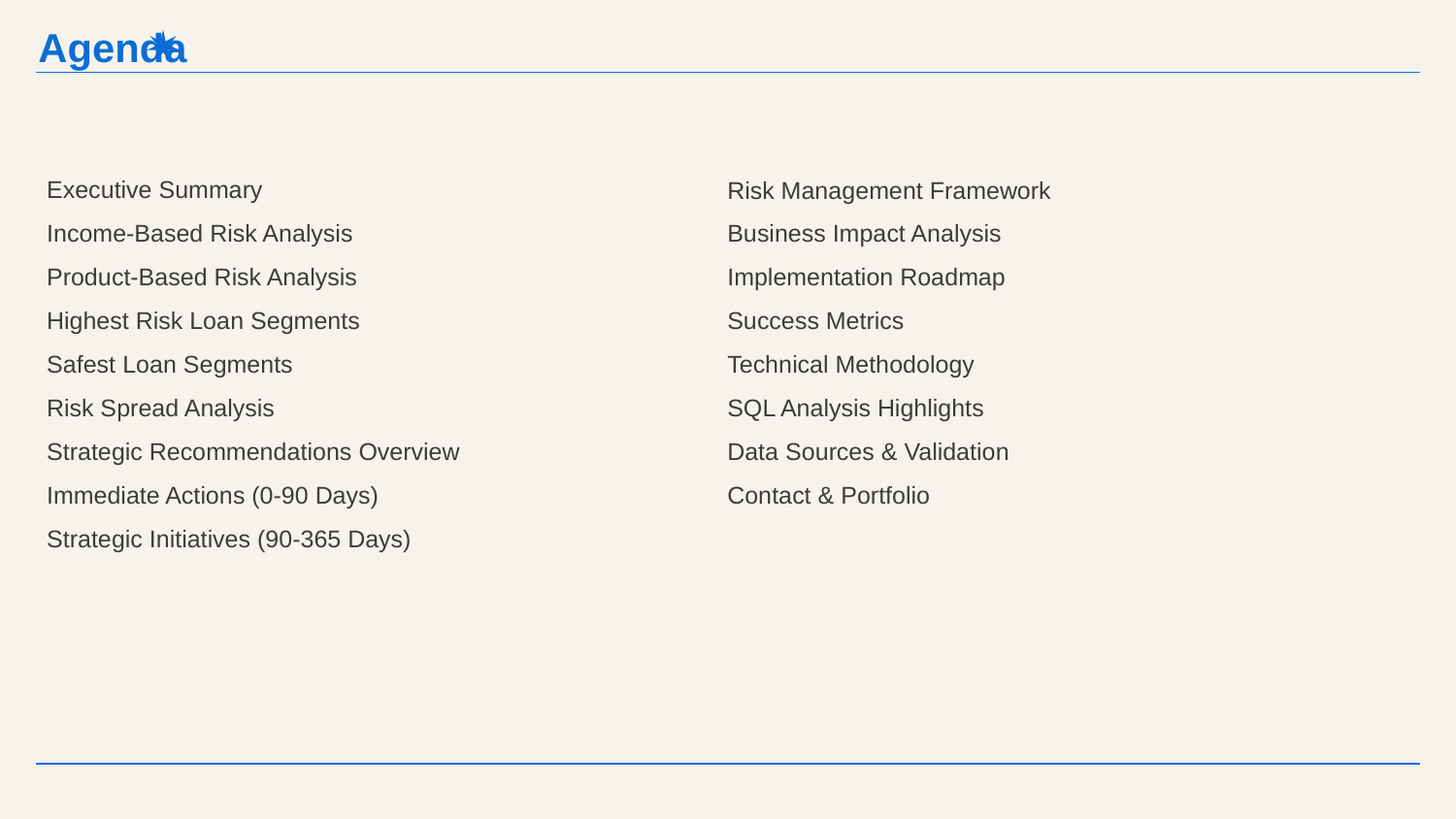

Agenda

Executive Summary
Income-Based Risk Analysis
Product-Based Risk Analysis
Highest Risk Loan Segments
Safest Loan Segments
Risk Spread Analysis
Strategic Recommendations Overview
Immediate Actions (0-90 Days)
Strategic Initiatives (90-365 Days)
Risk Management Framework
Business Impact Analysis
Implementation Roadmap
Success Metrics
Technical Methodology
SQL Analysis Highlights
Data Sources & Validation
Contact & Portfolio